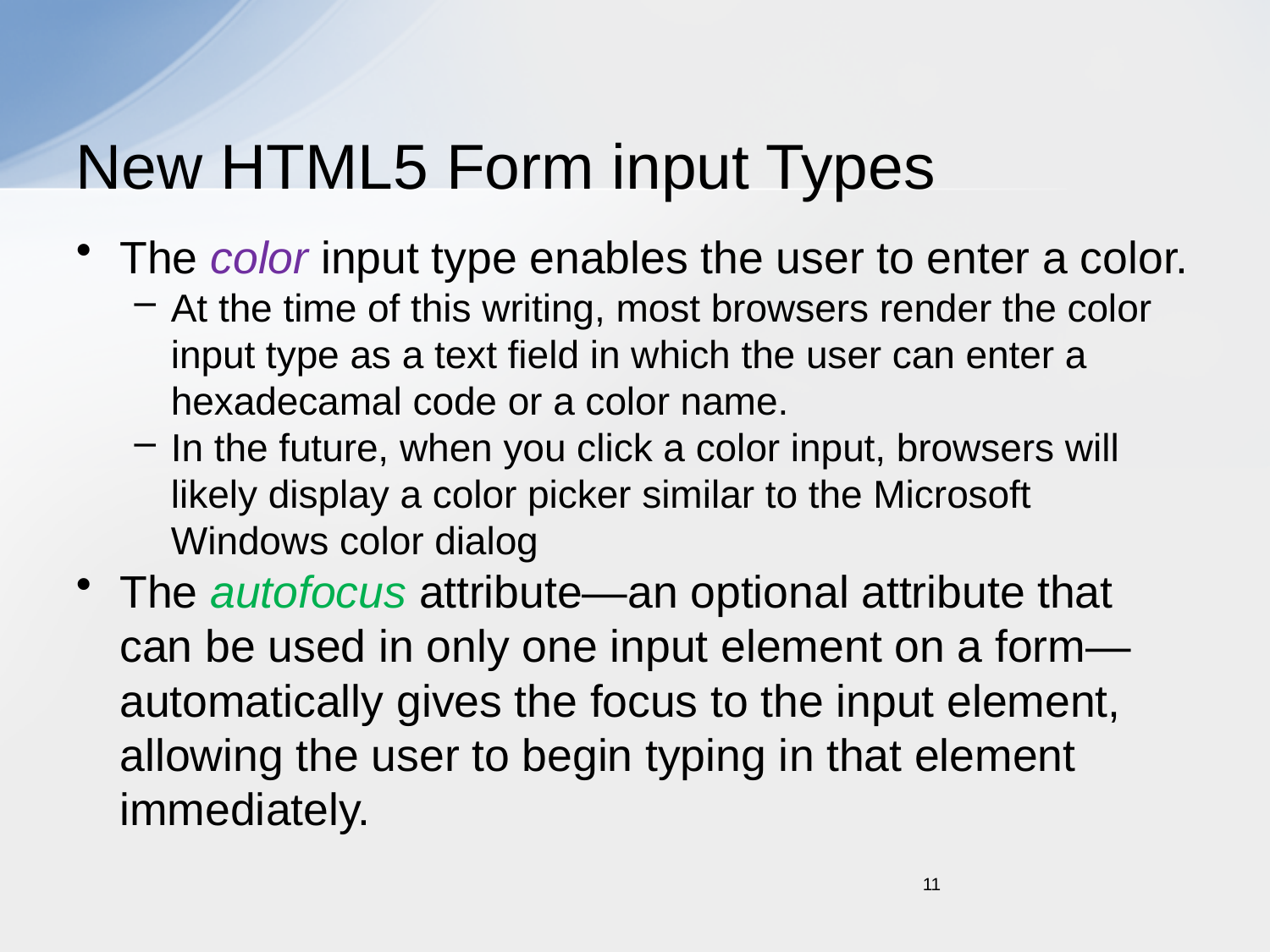

# New HTML5 Form input Types
The color input type enables the user to enter a color.
At the time of this writing, most browsers render the color input type as a text field in which the user can enter a hexadecamal code or a color name.
In the future, when you click a color input, browsers will likely display a color picker similar to the Microsoft Windows color dialog
The autofocus attribute—an optional attribute that can be used in only one input element on a form—automatically gives the focus to the input element, allowing the user to begin typing in that element immediately.

11